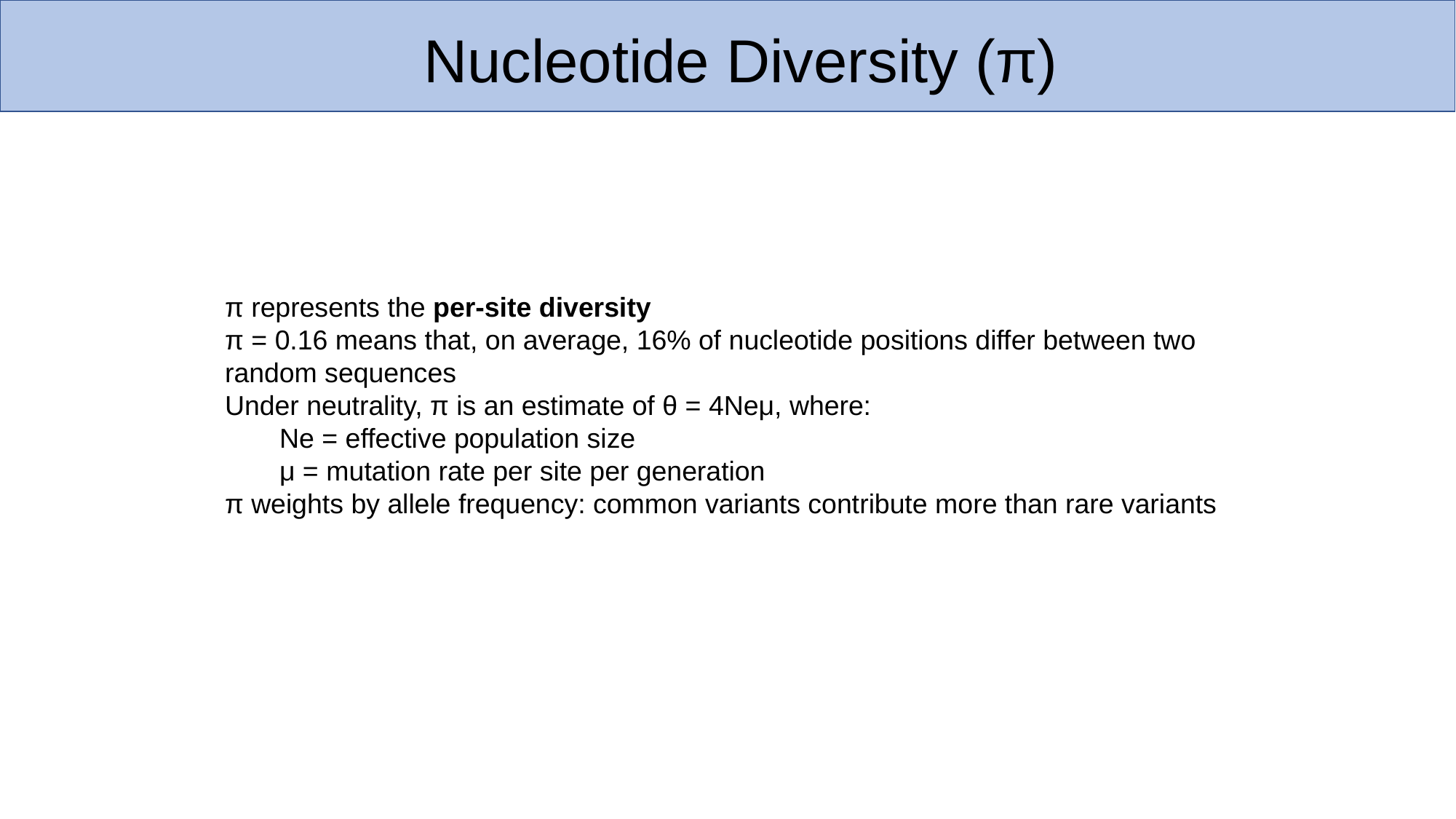

Nucleotide Diversity (π)

π represents the per-site diversity
π = 0.16 means that, on average, 16% of nucleotide positions differ between two random sequences
Under neutrality, π is an estimate of θ = 4Neμ, where:
Ne = effective population size
μ = mutation rate per site per generation
π weights by allele frequency: common variants contribute more than rare variants